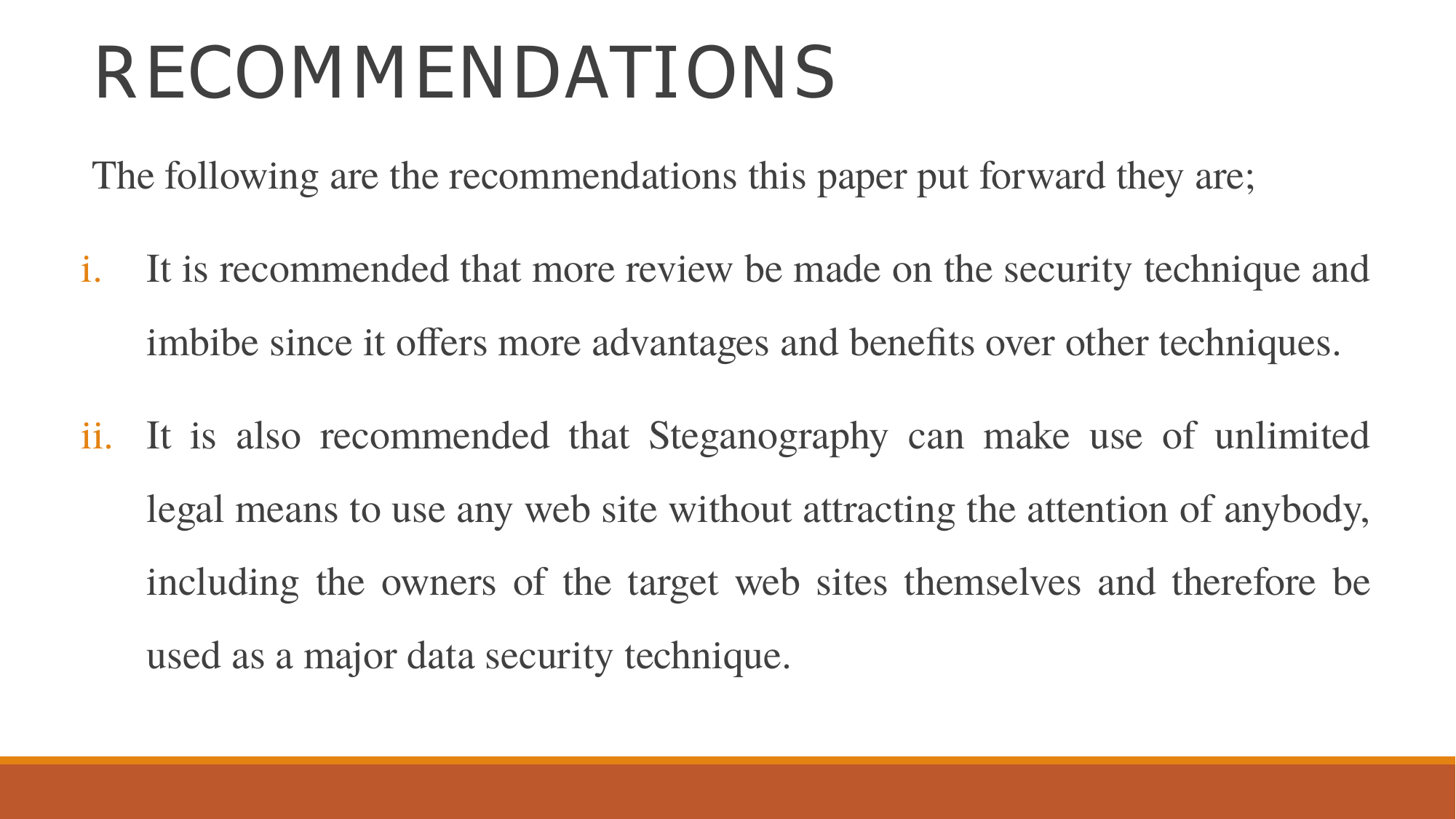

# RECOMMENDATIONS
The following are the recommendations this paper put forward they are;
It is recommended that more review be made on the security technique and imbibe since it offers more advantages and benefits over other techniques.
It is also recommended that Steganography can make use of unlimited legal means to use any web site without attracting the attention of anybody, including the owners of the target web sites themselves and therefore be used as a major data security technique.